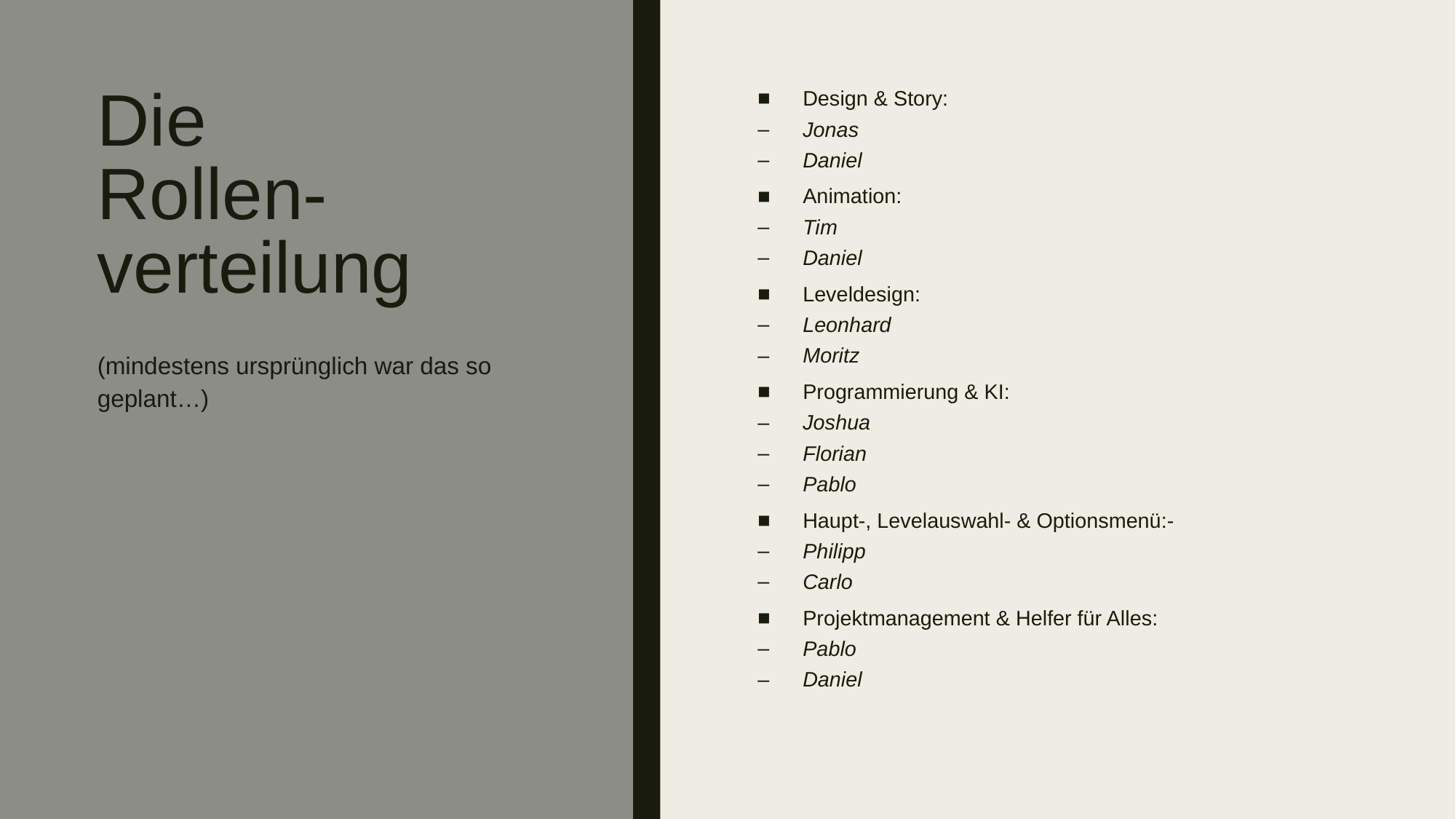

# Die Rollen-verteilung
Design & Story:
Jonas
Daniel
Animation:
Tim
Daniel
Leveldesign:
Leonhard
Moritz
Programmierung & KI:
Joshua
Florian
Pablo
Haupt-, Levelauswahl- & Optionsmenü:-
Philipp
Carlo
Projektmanagement & Helfer für Alles:
Pablo
Daniel
(mindestens ursprünglich war das so geplant…)